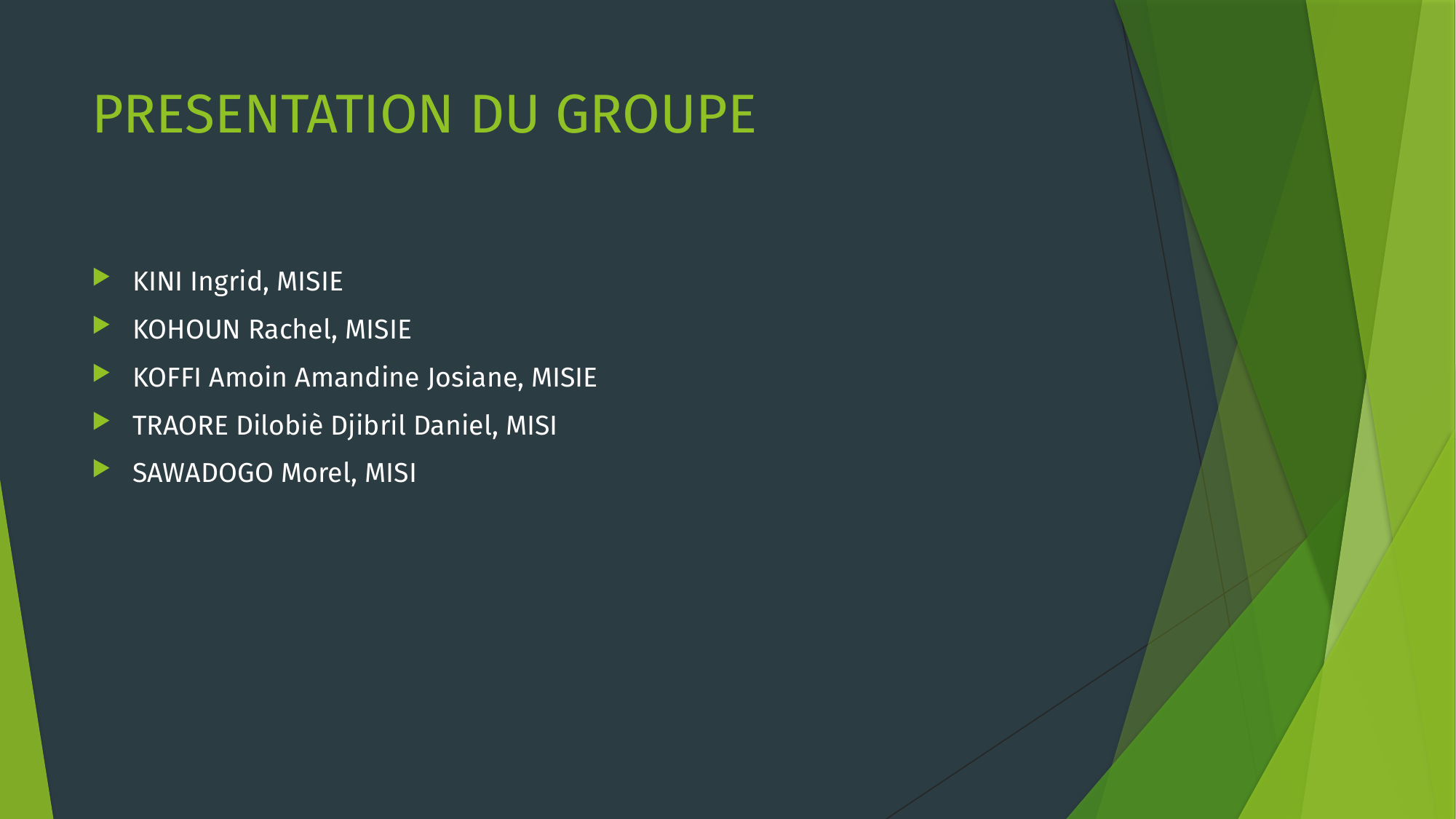

# PRESENTATION DU GROUPE
KINI Ingrid, MISIE
KOHOUN Rachel, MISIE
KOFFI Amoin Amandine Josiane, MISIE
TRAORE Dilobiè Djibril Daniel, MISI
SAWADOGO Morel, MISI